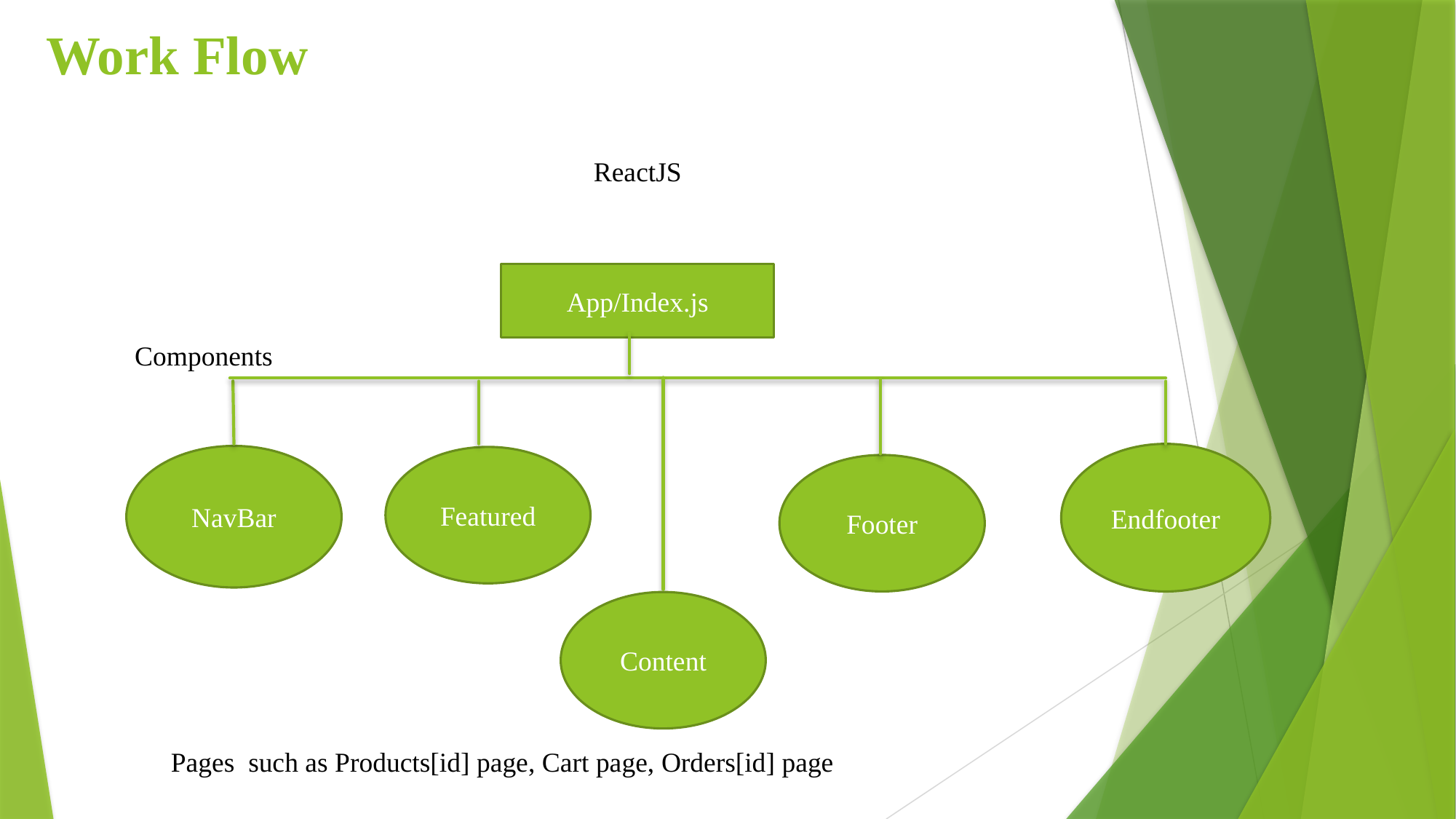

# Work Flow
ReactJS

App/Index.js
Components
Endfooter
NavBar
Featured
Footer
Content
Pages  such as Products[id] page, Cart page, Orders[id] page